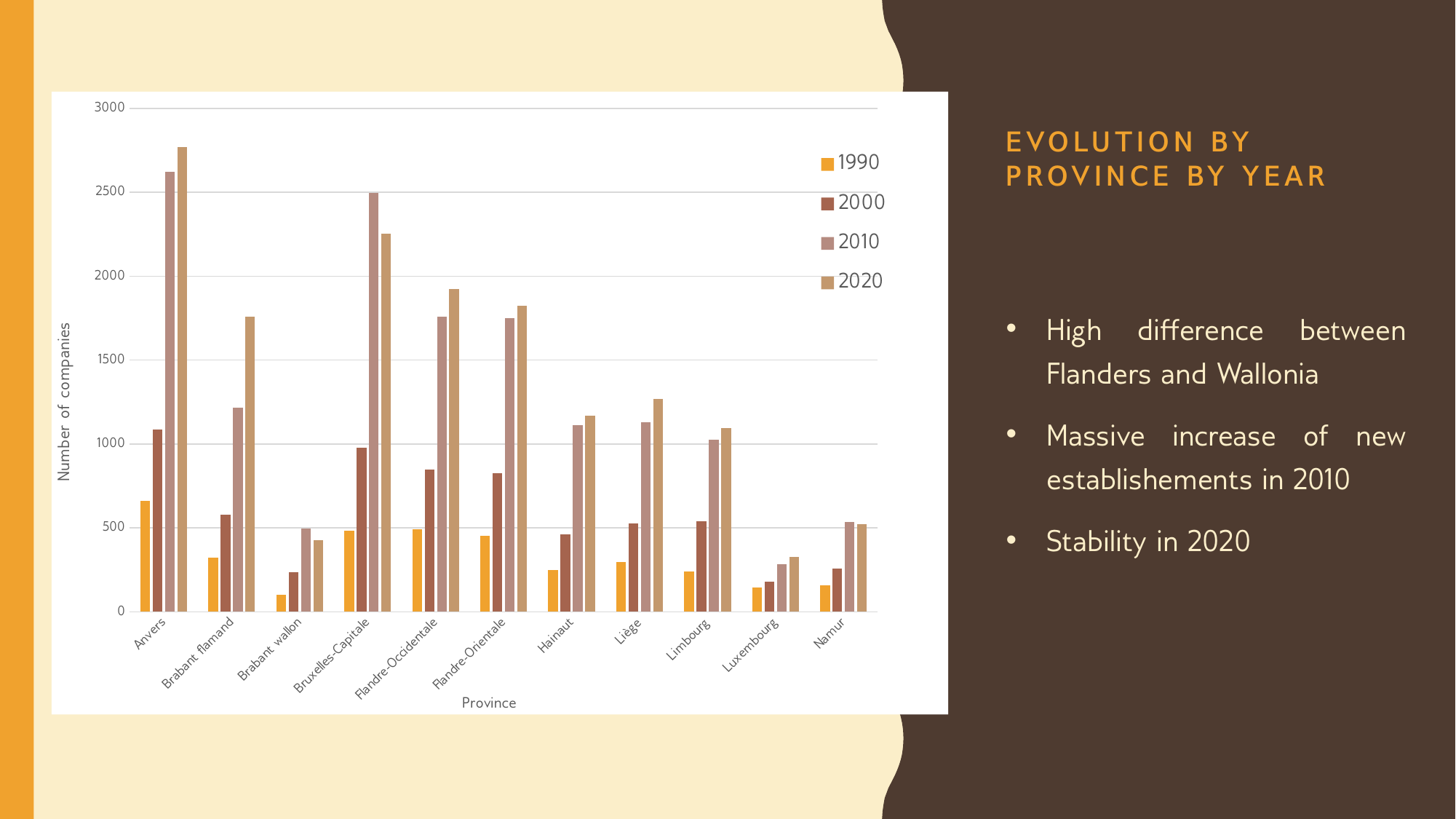

# EVOLUTION BY PROVINCE BY YEAR

### Chart

| Category | 1990 | 2000 | 2010 | 2020 |
|---|---|---|---|---|
| Anvers | 661.0 | 1087.0 | 2621.0 | 2769.0 |
| Brabant flamand | 321.0 | 578.0 | 1218.0 | 1759.0 |
| Brabant wallon | 102.0 | 238.0 | 496.0 | 427.0 |
| Bruxelles-Capitale | 482.0 | 976.0 | 2495.0 | 2252.0 |
| Flandre-Occidentale | 493.0 | 847.0 | 1757.0 | 1924.0 |
| Flandre-Orientale | 454.0 | 827.0 | 1751.0 | 1823.0 |
| Hainaut | 249.0 | 460.0 | 1111.0 | 1167.0 |
| Liège | 298.0 | 527.0 | 1131.0 | 1270.0 |
| Limbourg | 241.0 | 541.0 | 1027.0 | 1097.0 |
| Luxembourg | 144.0 | 181.0 | 283.0 | 326.0 |
| Namur | 159.0 | 260.0 | 536.0 | 522.0 |
High difference between Flanders and Wallonia
Massive increase of new establishements in 2010
Stability in 2020